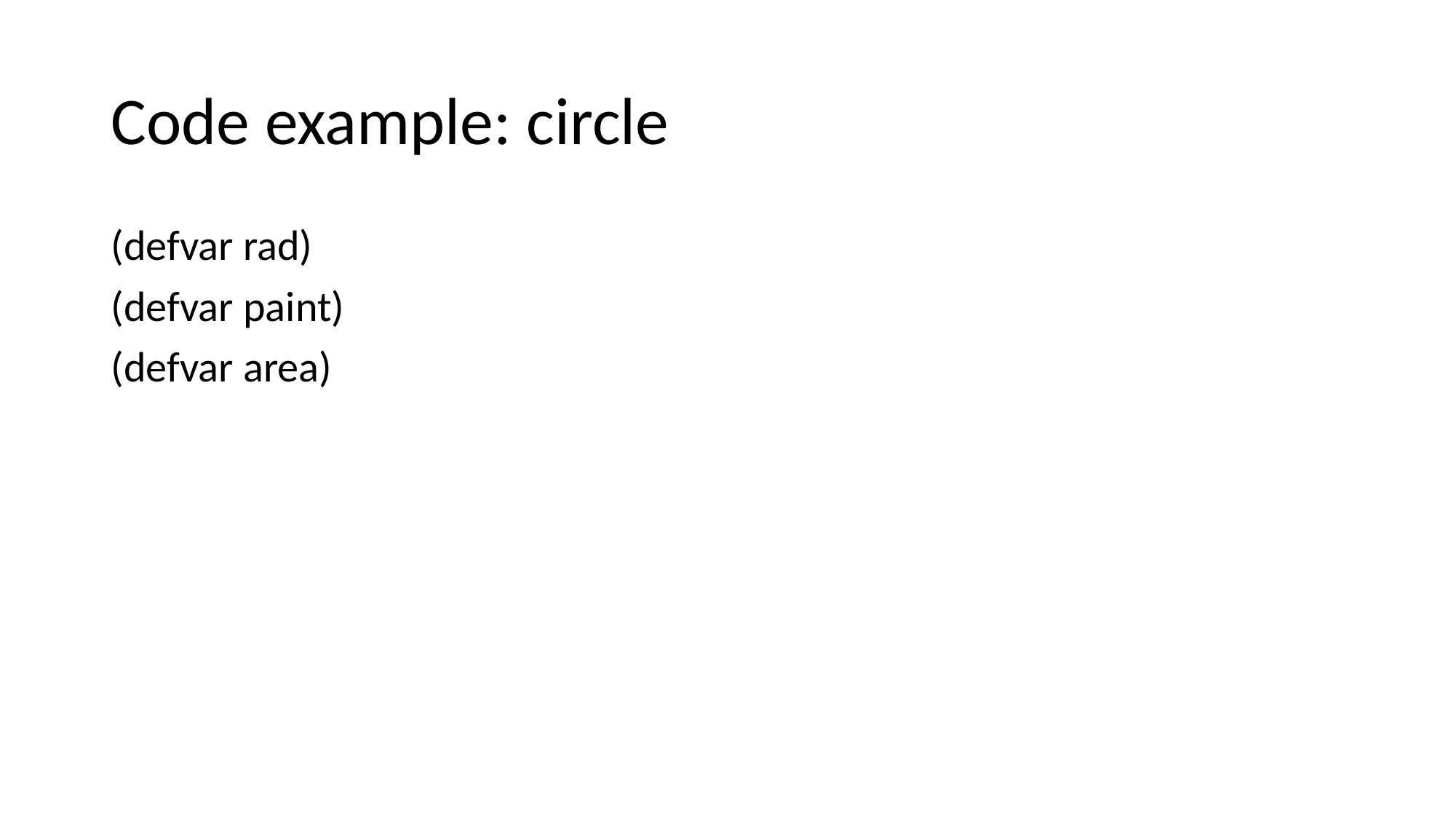

# Code example: circle
(defvar rad)
(defvar paint)
(defvar area)